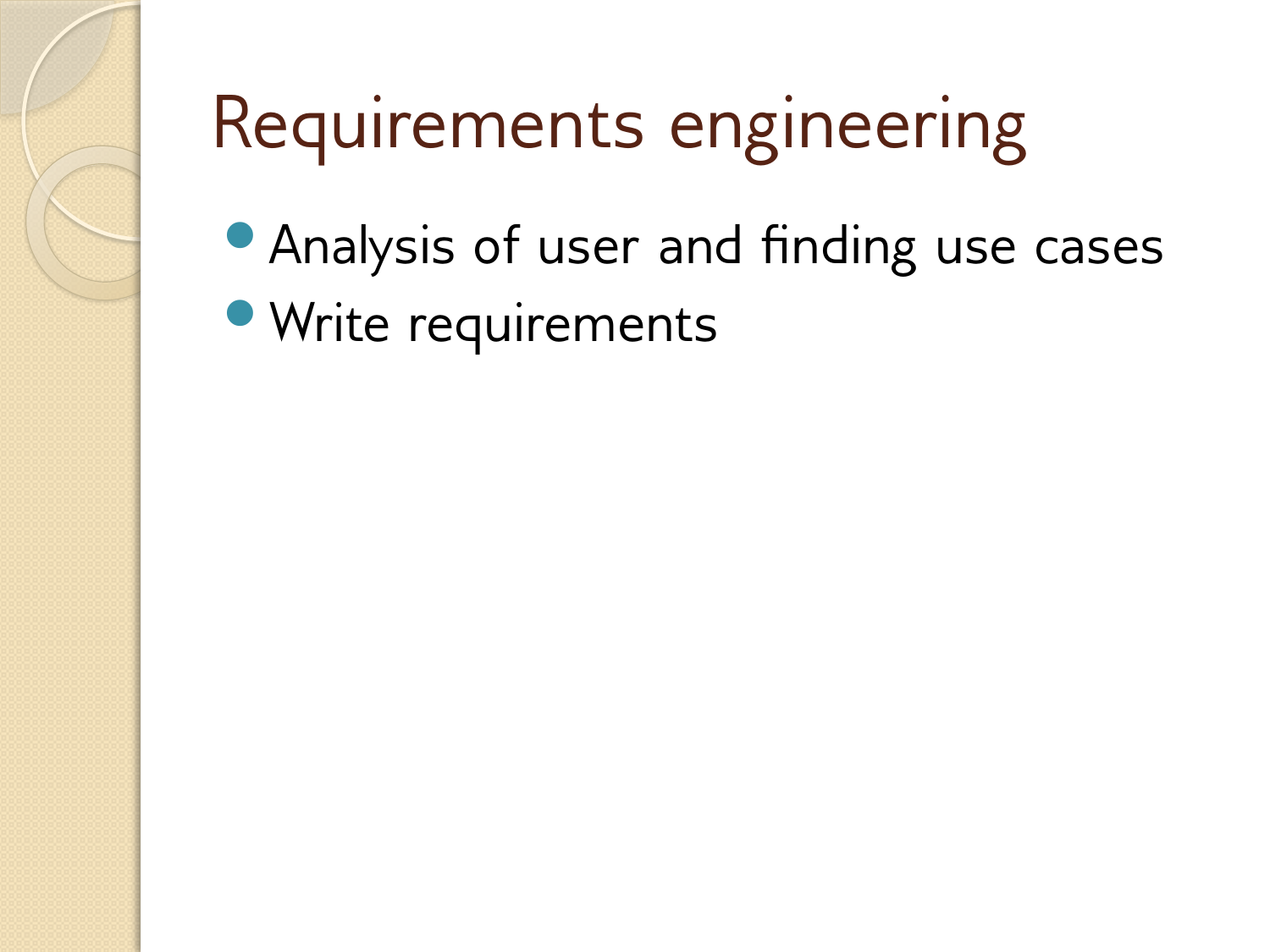

# Requirements engineering
Analysis of user and finding use cases
Write requirements